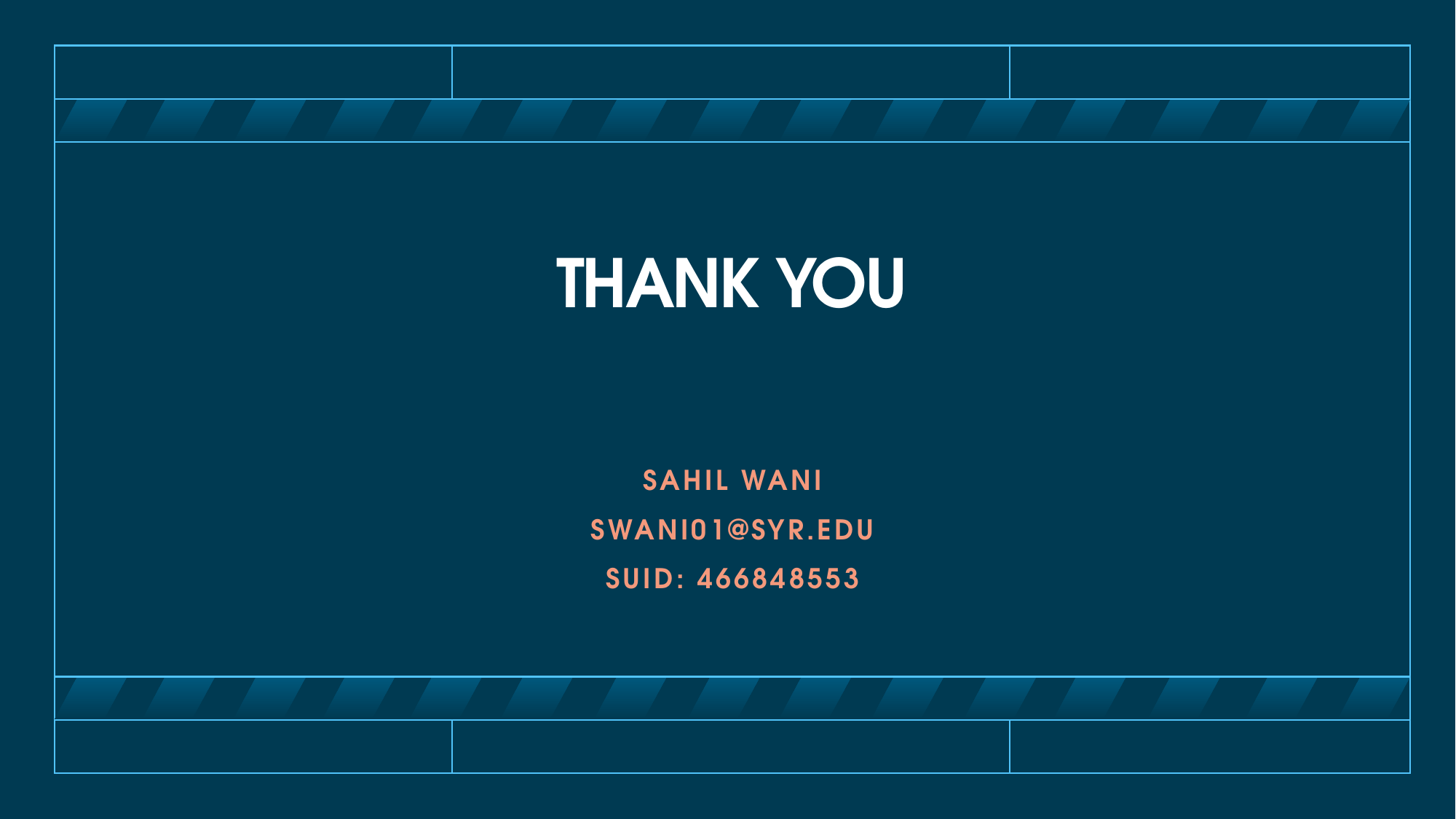

# THANK YOU
Sahil Wani
swani01@syr.edu
SUID: 466848553